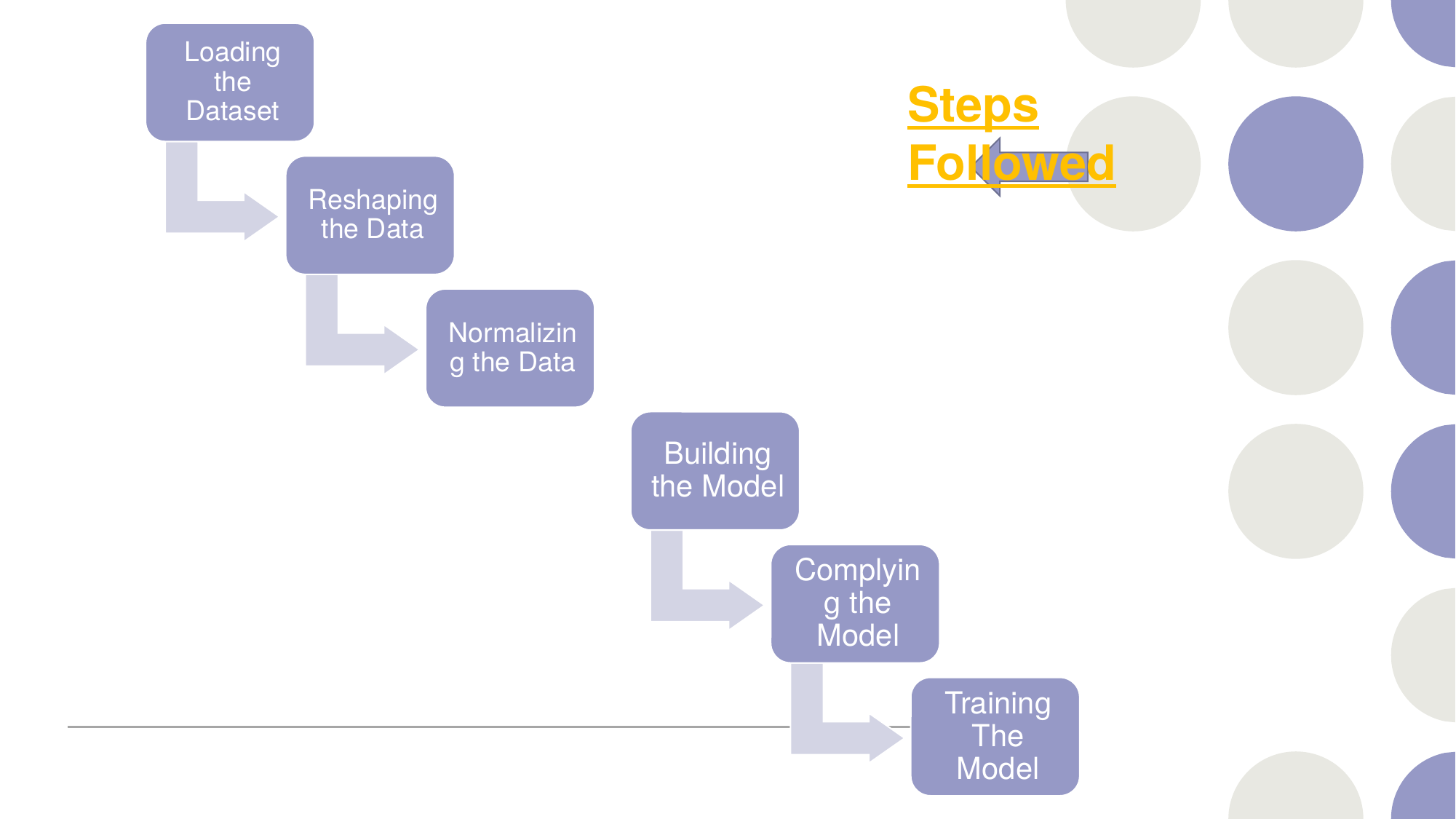

Loading the Dataset
Reshaping the Data

Normalizing the Data

Steps Followed

Building the Model

Complying the Model

Training The Model